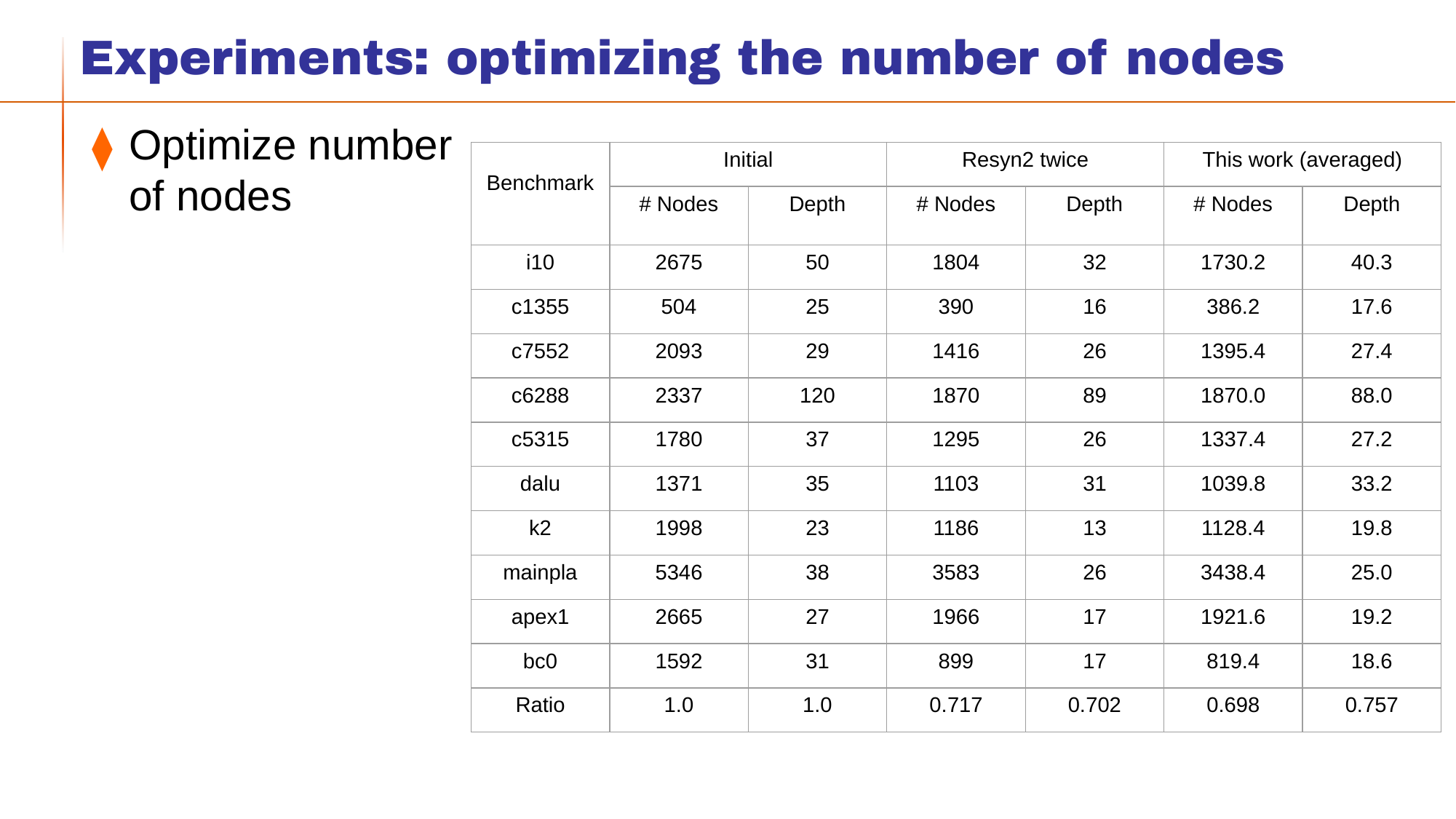

# Experiments: optimizing the number of nodes
Optimize number of nodes
| Benchmark | Initial |  | Resyn2 twice |  | This work (averaged) |  |
| --- | --- | --- | --- | --- | --- | --- |
|  | # Nodes | Depth | # Nodes | Depth | # Nodes | Depth |
| i10 | 2675 | 50 | 1804 | 32 | 1730.2 | 40.3 |
| c1355 | 504 | 25 | 390 | 16 | 386.2 | 17.6 |
| c7552 | 2093 | 29 | 1416 | 26 | 1395.4 | 27.4 |
| c6288 | 2337 | 120 | 1870 | 89 | 1870.0 | 88.0 |
| c5315 | 1780 | 37 | 1295 | 26 | 1337.4 | 27.2 |
| dalu | 1371 | 35 | 1103 | 31 | 1039.8 | 33.2 |
| k2 | 1998 | 23 | 1186 | 13 | 1128.4 | 19.8 |
| mainpla | 5346 | 38 | 3583 | 26 | 3438.4 | 25.0 |
| apex1 | 2665 | 27 | 1966 | 17 | 1921.6 | 19.2 |
| bc0 | 1592 | 31 | 899 | 17 | 819.4 | 18.6 |
| Ratio | 1.0 | 1.0 | 0.717 | 0.702 | 0.698 | 0.757 |